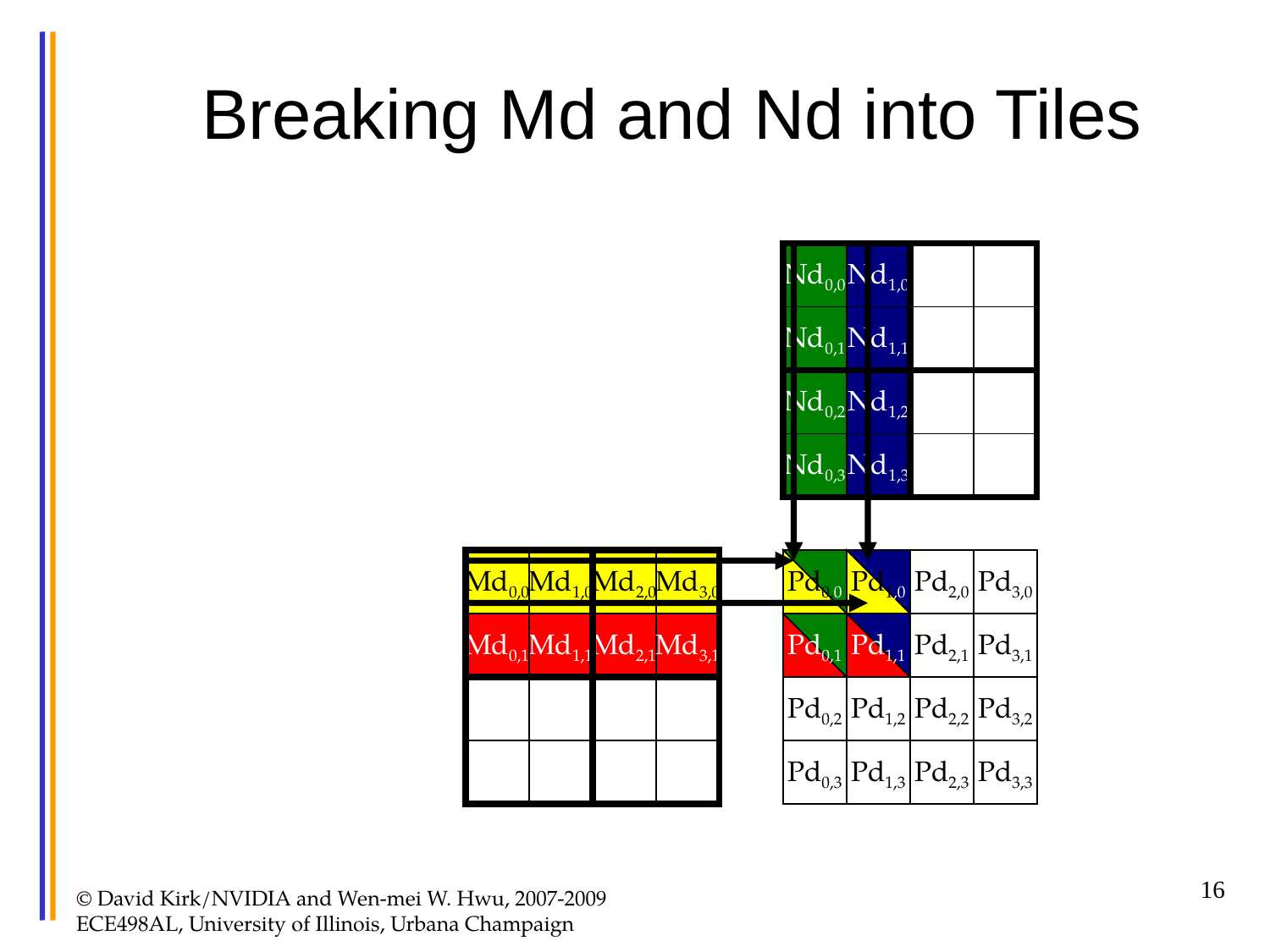

# Breaking Md and Nd into Tiles
Nd0,0

Nd1,0

Nd0,1
Nd1,1

Nd0,2

Nd1,2

Nd0,3
Nd1,3

Md0,0

Md1,0
Md2,0

Md3,0

Pd0,0

Pd1,0
Pd2,0
Pd3,0

Md0,1
Md1,1
Md2,1
Md3,1

Pd0,1

Pd1,1

Pd2,1

Pd3,1

Pd0,2

Pd1,2

Pd2,2

Pd3,2

Pd0,3

Pd1,3

Pd2,3

Pd3,3
16
© David Kirk/NVIDIA and Wen-mei W. Hwu, 2007-2009
ECE498AL, University of Illinois, Urbana Champaign